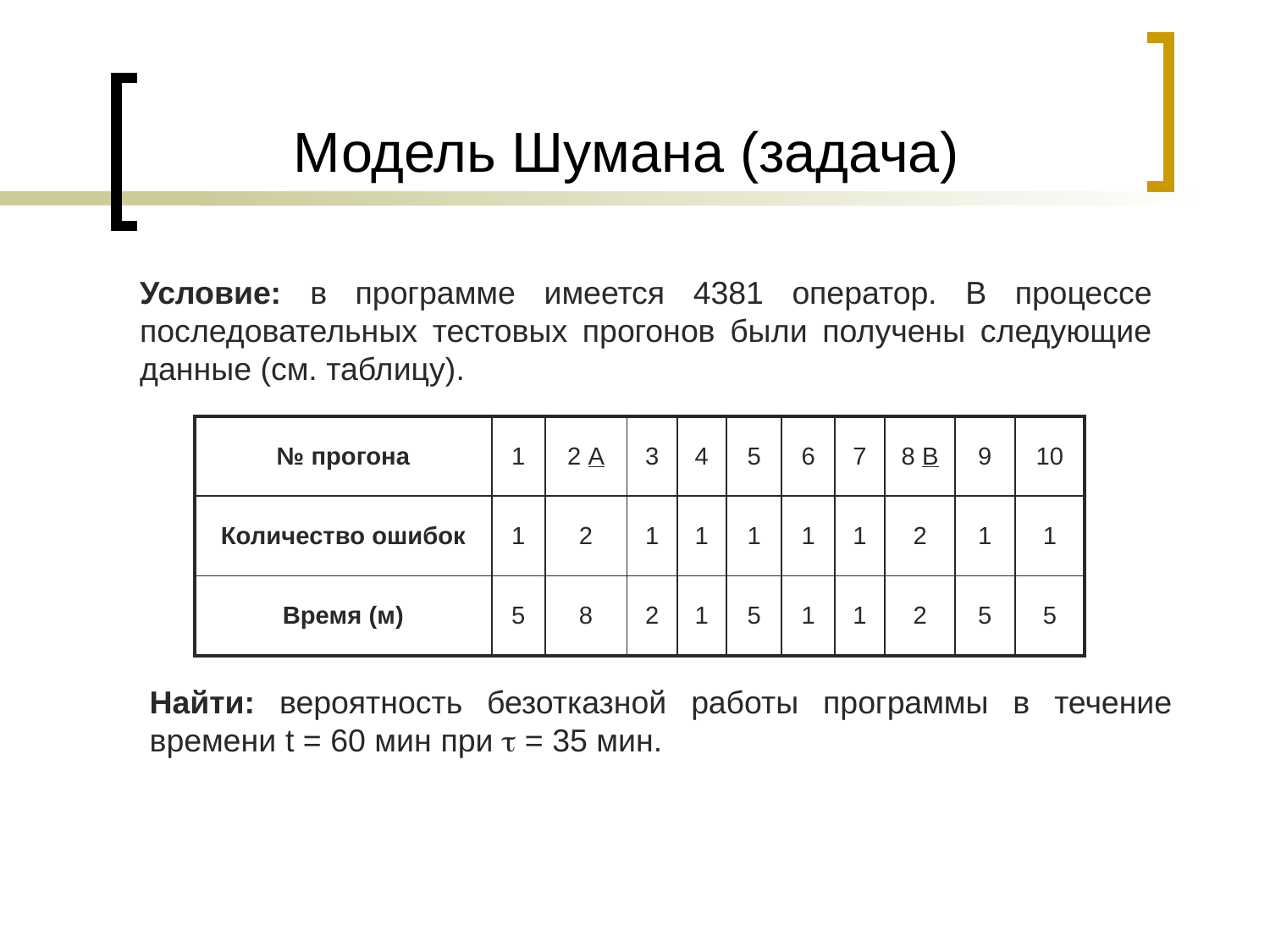

# Модель Шумана (задача)
	Условие: в программе имеется 4381 оператор. В процессе последовательных тестовых прогонов были получены следующие данные (см. таблицу).
| № прогона | 1 | 2 A | 3 | 4 | 5 | 6 | 7 | 8 B | 9 | 10 |
| --- | --- | --- | --- | --- | --- | --- | --- | --- | --- | --- |
| Количество ошибок | 1 | 2 | 1 | 1 | 1 | 1 | 1 | 2 | 1 | 1 |
| Время (м) | 5 | 8 | 2 | 1 | 5 | 1 | 1 | 2 | 5 | 5 |
	Найти: вероятность безотказной работы программы в течение времени t = 60 мин при τ = 35 мин.